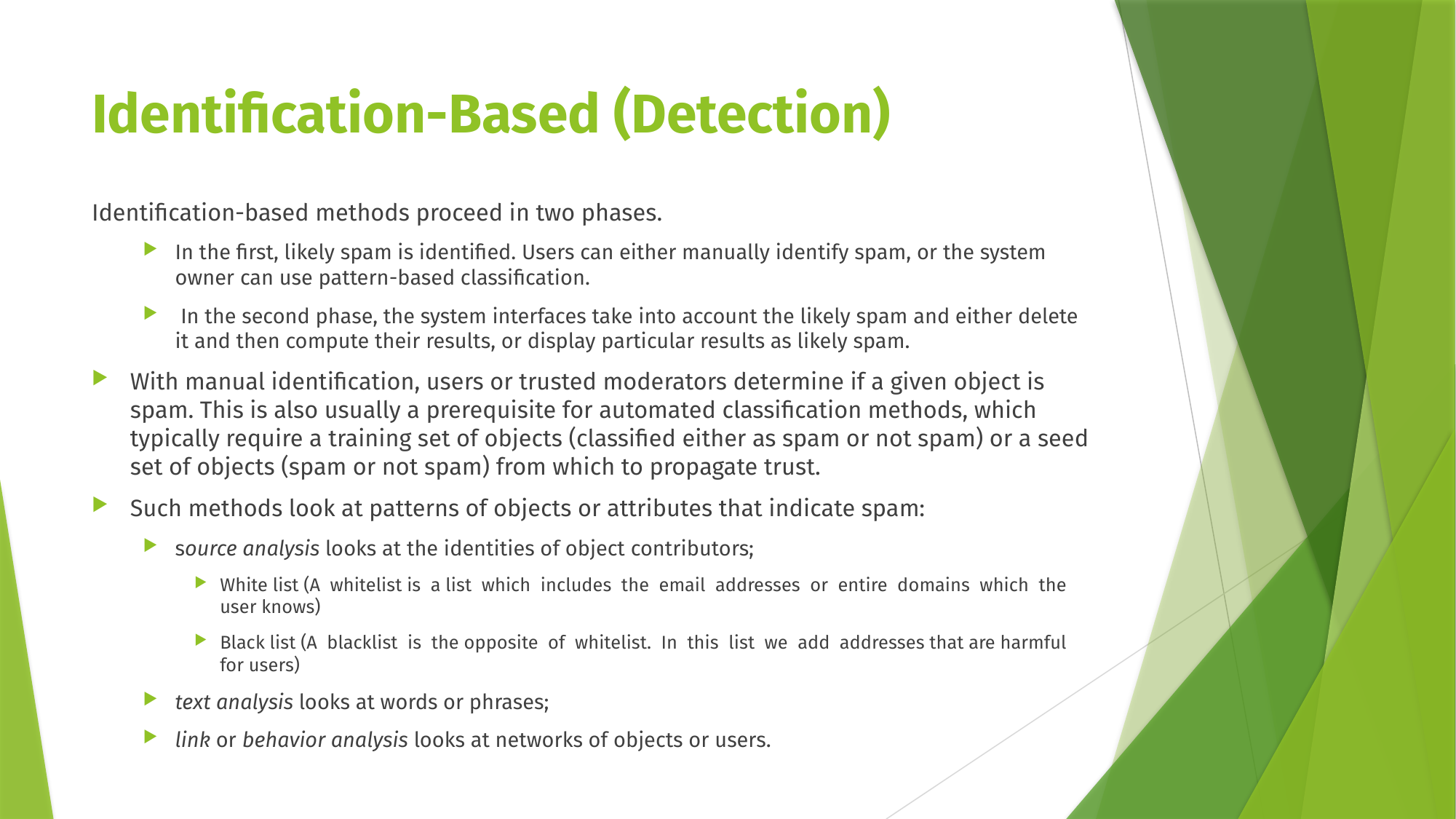

# Identification-Based (Detection)
Identification-based methods proceed in two phases.
In the first, likely spam is identified. Users can either manually identify spam, or the system owner can use pattern-based classification.
 In the second phase, the system interfaces take into account the likely spam and either delete it and then compute their results, or display particular results as likely spam.
With manual identification, users or trusted moderators determine if a given object is spam. This is also usually a prerequisite for automated classification methods, which typically require a training set of objects (classified either as spam or not spam) or a seed set of objects (spam or not spam) from which to propagate trust.
Such methods look at patterns of objects or attributes that indicate spam:
source analysis looks at the identities of object contributors;
White list (A  whitelist is  a list  which  includes  the  email  addresses  or  entire  domains  which  the  user knows)
Black list (A  blacklist  is  the opposite  of  whitelist.  In  this  list  we  add  addresses that are harmful for users)
text analysis looks at words or phrases;
link or behavior analysis looks at networks of objects or users.